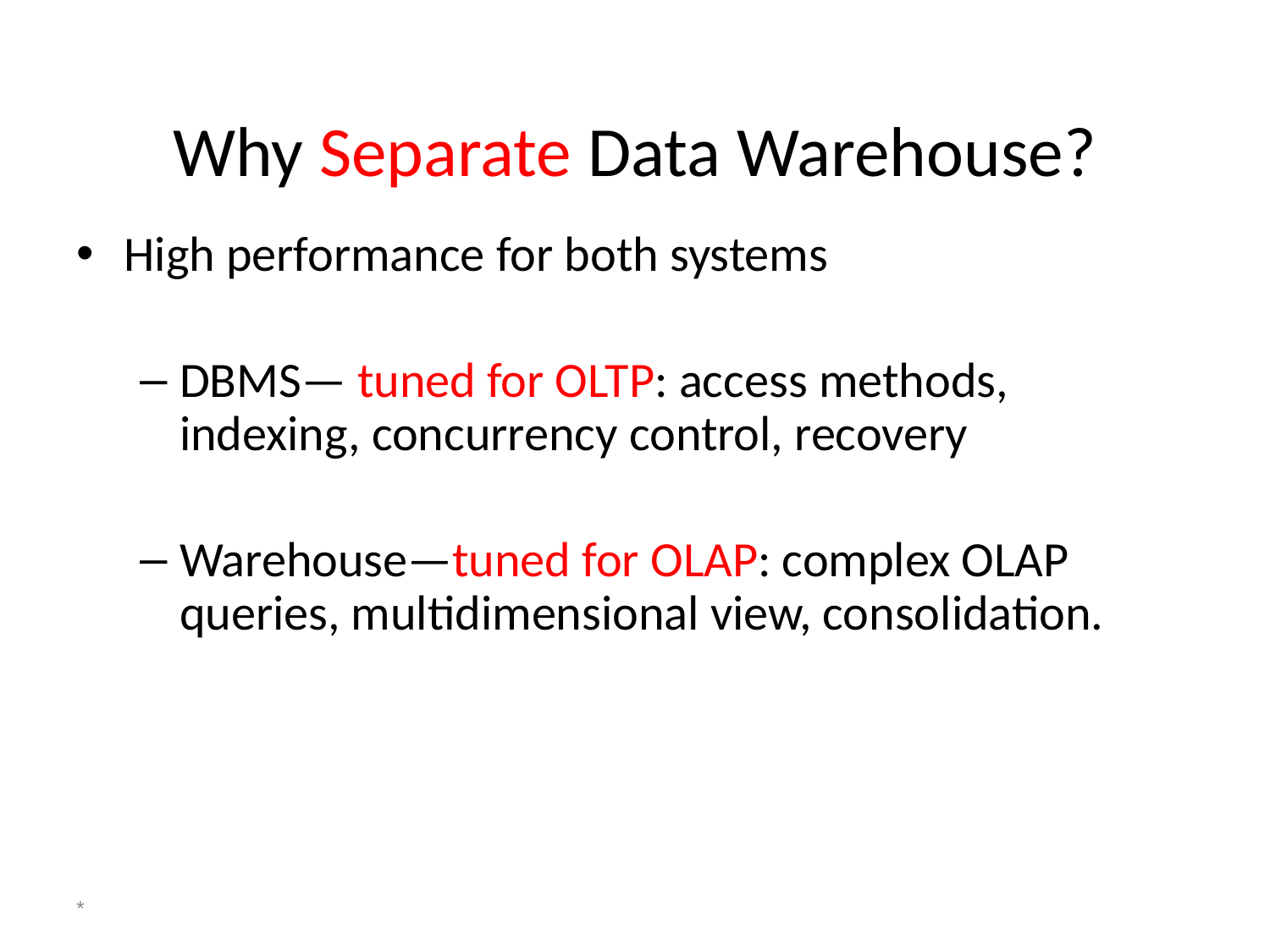

# Why Separate Data Warehouse?
High performance for both systems

DBMS— tuned for OLTP: access methods, indexing, concurrency control, recovery

Warehouse—tuned for OLAP: complex OLAP queries, multidimensional view, consolidation.
*